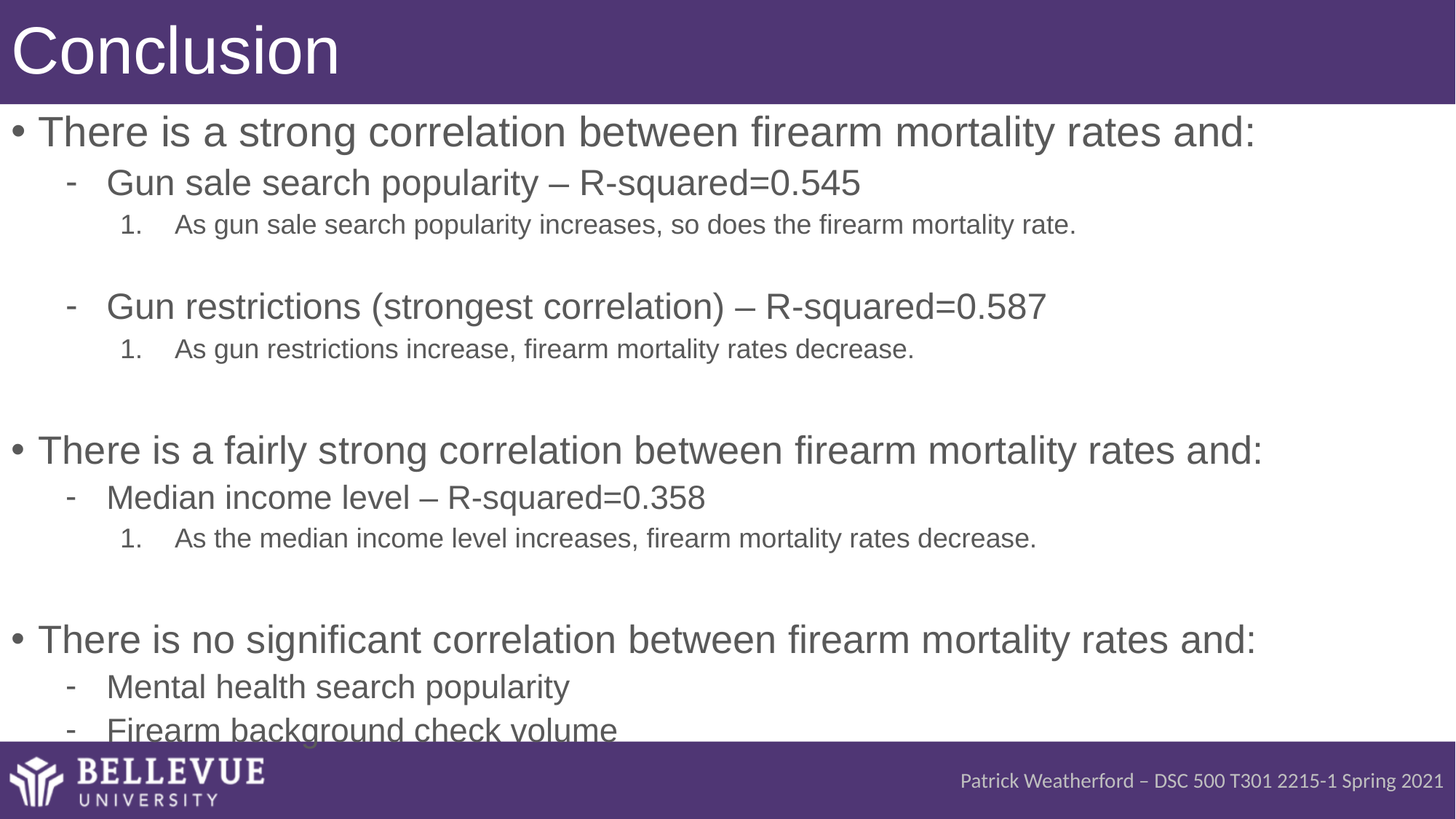

# Conclusion
There is a strong correlation between firearm mortality rates and:
Gun sale search popularity – R-squared=0.545
As gun sale search popularity increases, so does the firearm mortality rate.

Gun restrictions (strongest correlation) – R-squared=0.587
As gun restrictions increase, firearm mortality rates decrease.

There is a fairly strong correlation between firearm mortality rates and:
Median income level – R-squared=0.358
As the median income level increases, firearm mortality rates decrease.

There is no significant correlation between firearm mortality rates and:
Mental health search popularity
Firearm background check volume
Patrick Weatherford – DSC 500 T301 2215-1 Spring 2021